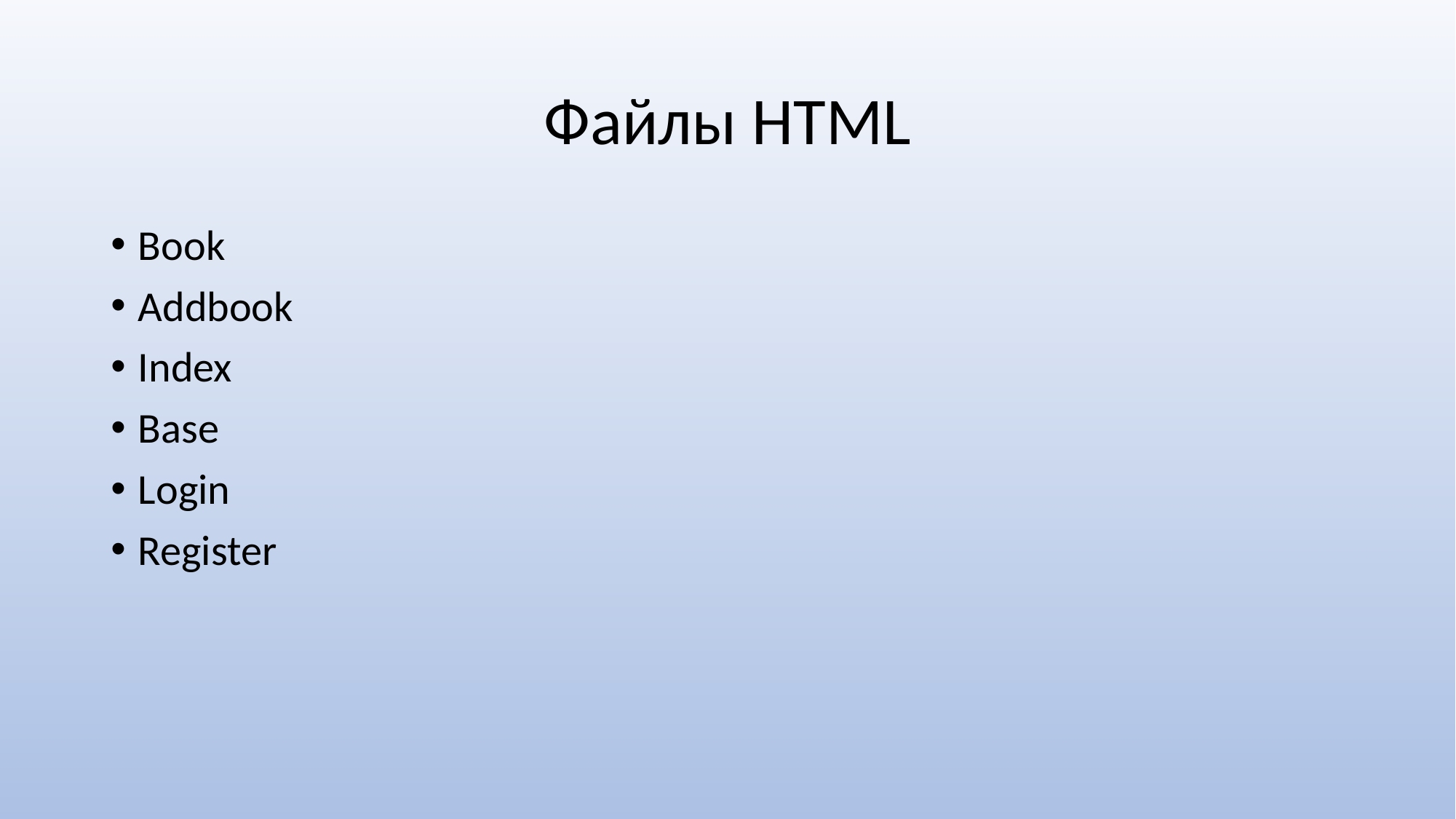

# Файлы HTML
Book
Addbook
Index
Base
Login
Register